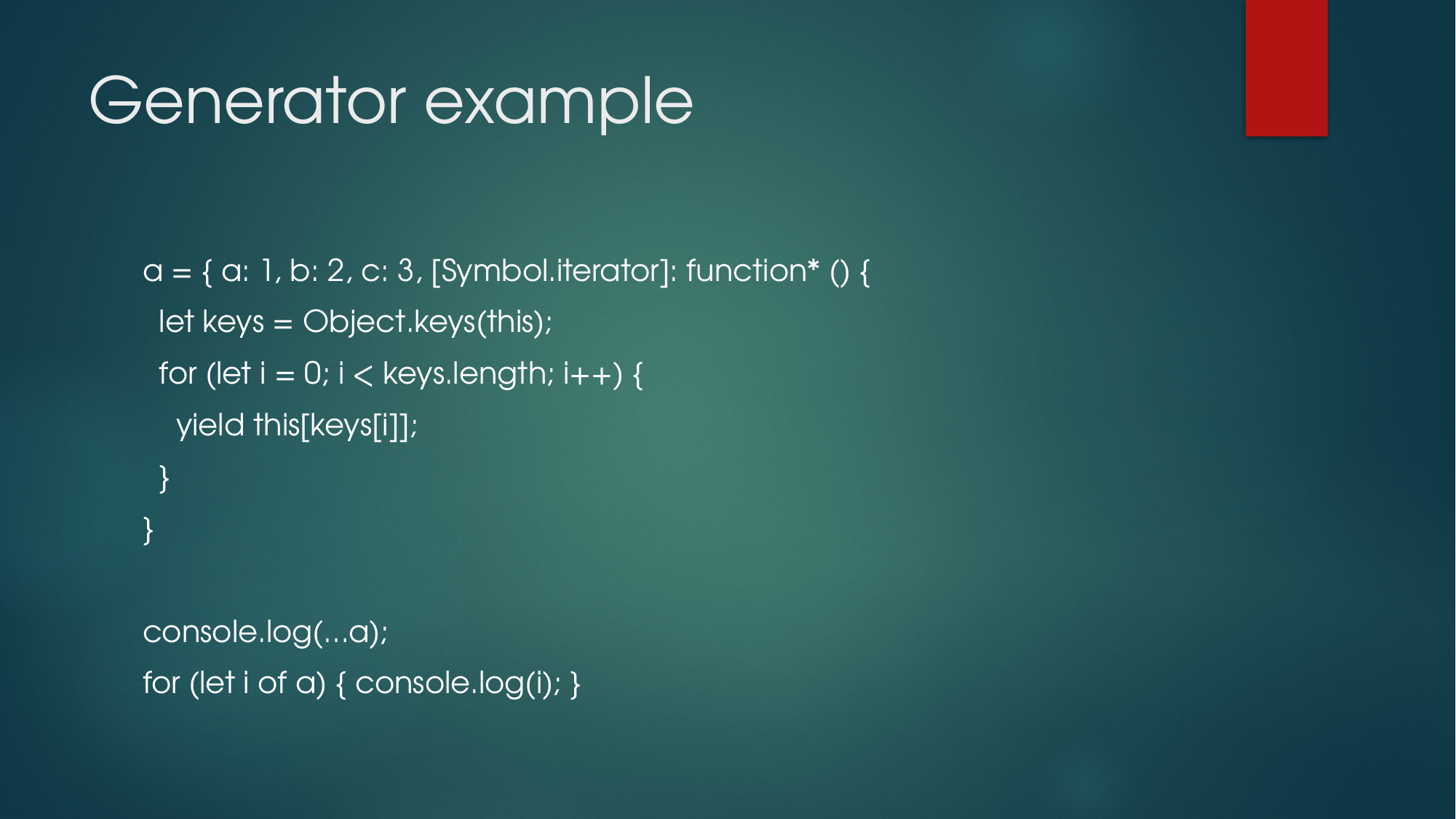

# Generator example
a = { a: 1, b: 2, c: 3, [Symbol.iterator]: function* () {
  let keys = Object.keys(this);
  for (let i = 0; i < keys.length; i++) {
    yield this[keys[i]];
  }
}

console.log(…a);
for (let i of a) { console.log(i); }